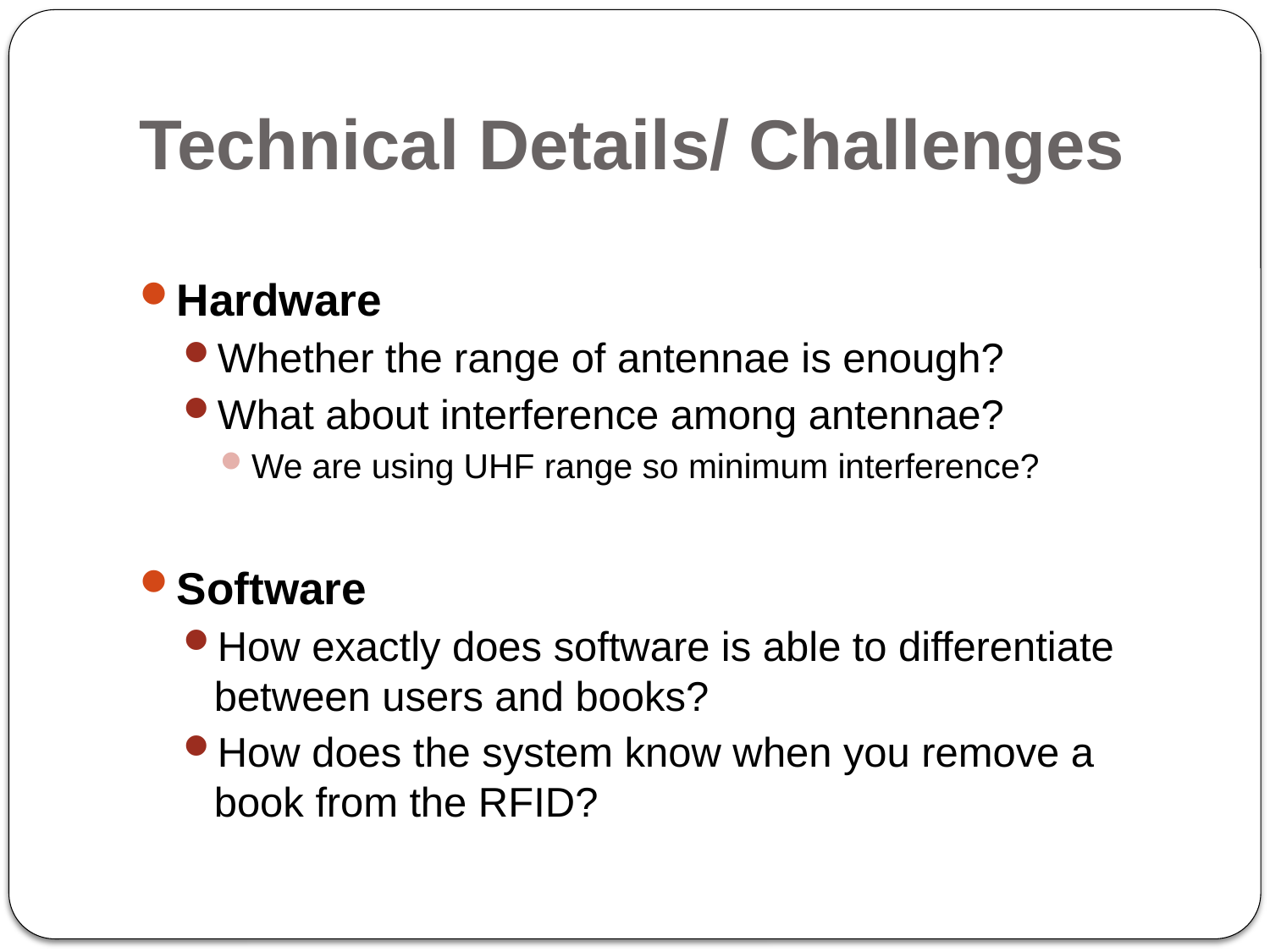

# Technical Details/ Challenges

Hardware
Whether the range of antennae is enough?
What about interference among antennae?
We are using UHF range so minimum interference?

Software
How exactly does software is able to differentiate between users and books?
How does the system know when you remove a book from the RFID?